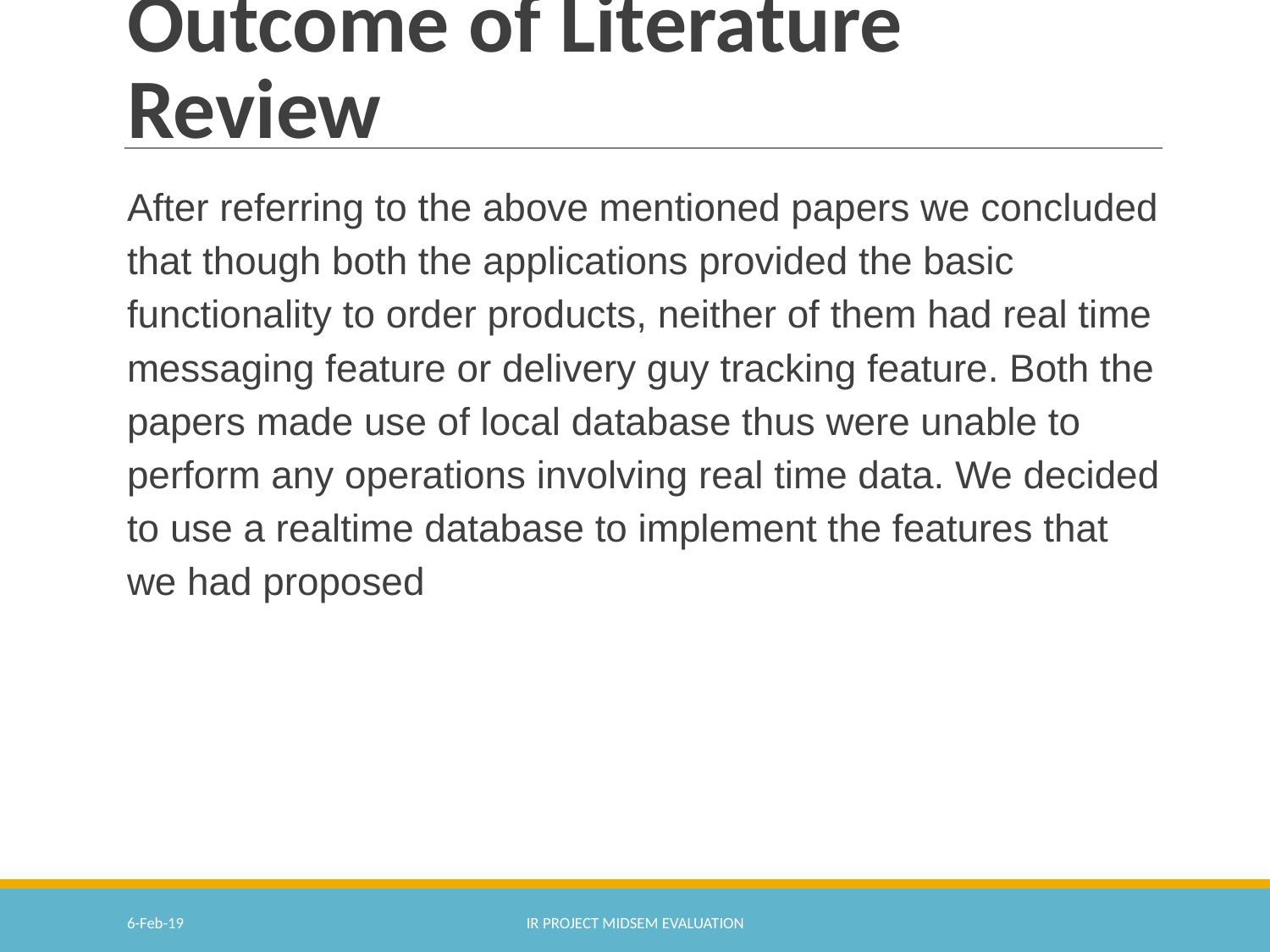

# Outcome of Literature Review
After referring to the above mentioned papers we concluded that though both the applications provided the basic functionality to order products, neither of them had real time messaging feature or delivery guy tracking feature. Both the papers made use of local database thus were unable to perform any operations involving real time data. We decided to use a realtime database to implement the features that we had proposed
6-Feb-19
IR PROJECT MIDSEM EVALUATION